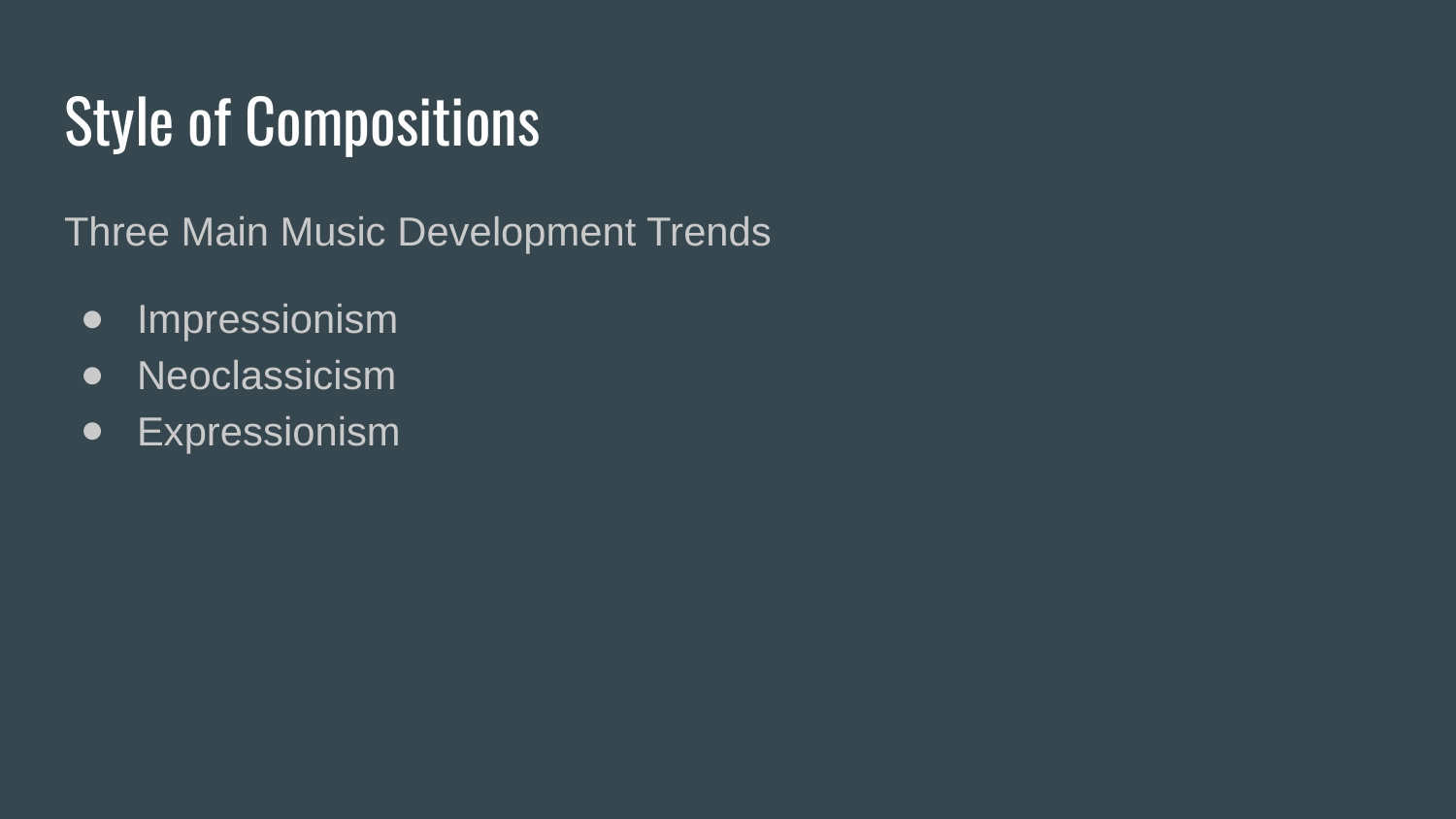

# Style of Compositions
Three Main Music Development Trends
Impressionism
Neoclassicism
Expressionism